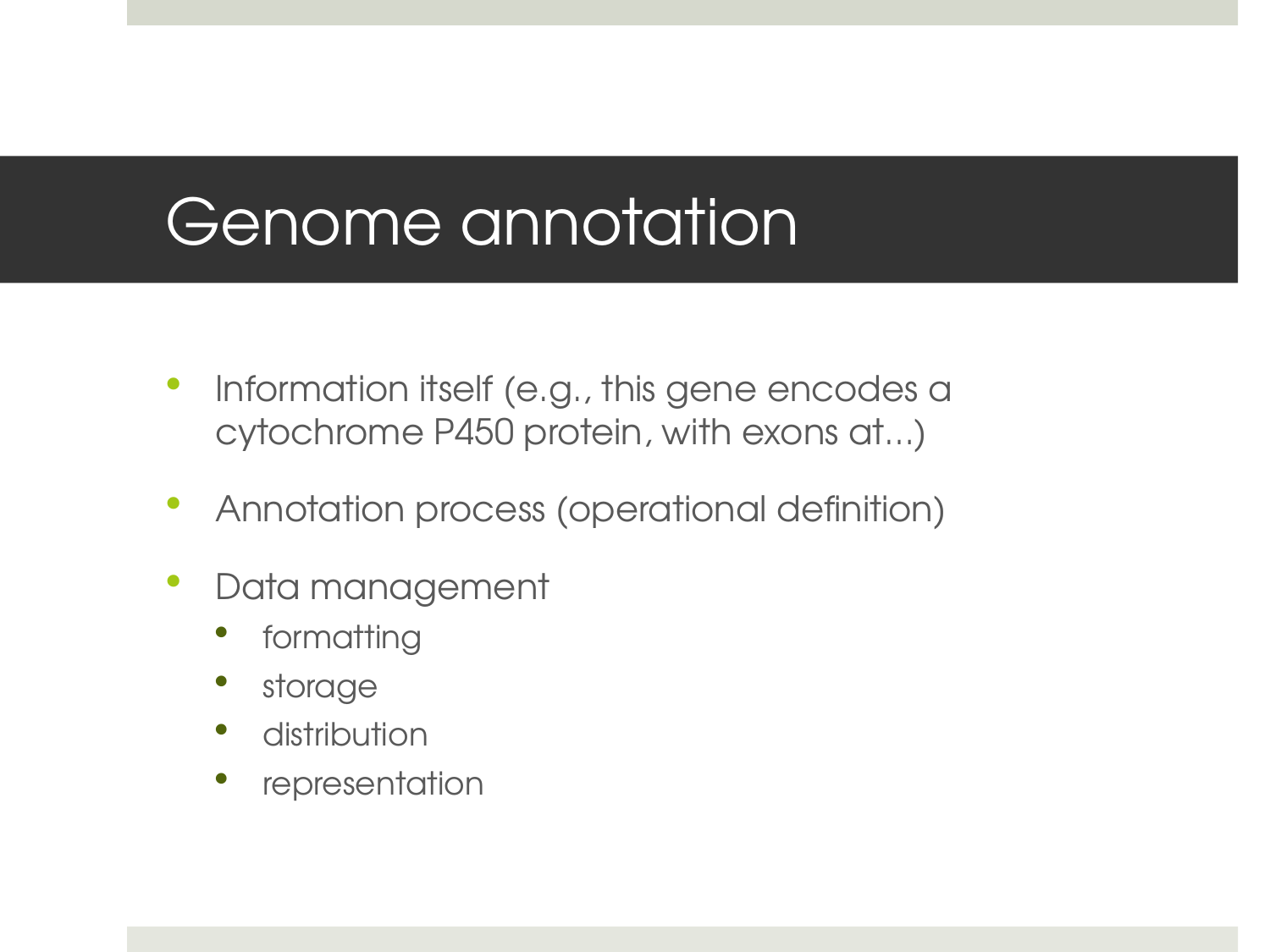

# Genome annotation
Information itself (e.g., this gene encodes a cytochrome P450 protein, with exons at…)
Annotation process (operational definition)
Data management
formatting
storage
distribution
representation